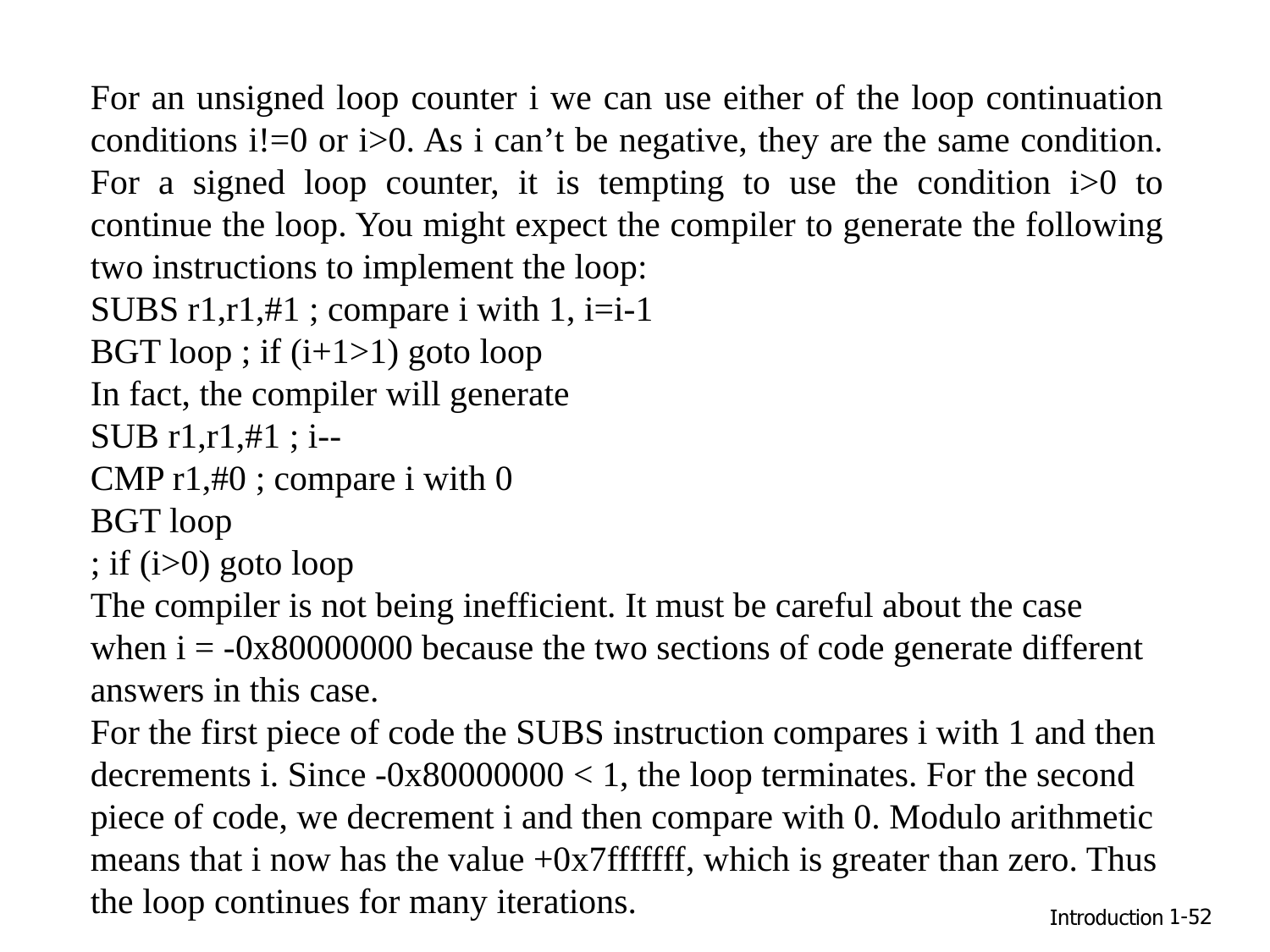

For an unsigned loop counter i we can use either of the loop continuation conditions i!=0 or i>0. As i can’t be negative, they are the same condition. For a signed loop counter, it is tempting to use the condition i>0 to continue the loop. You might expect the compiler to generate the following two instructions to implement the loop:
SUBS r1,r1,#1 ; compare i with 1, i=i-1
BGT loop ; if (i+1>1) goto loop
In fact, the compiler will generate
SUB r1,r1,#1 ; i--
CMP r1,#0 ; compare i with 0
BGT loop
; if (i>0) goto loop
The compiler is not being inefficient. It must be careful about the case when i = -0x80000000 because the two sections of code generate different answers in this case.
For the first piece of code the SUBS instruction compares i with 1 and then decrements i. Since -0x80000000 < 1, the loop terminates. For the second piece of code, we decrement i and then compare with 0. Modulo arithmetic means that i now has the value +0x7fffffff, which is greater than zero. Thus the loop continues for many iterations.
1-52
Introduction